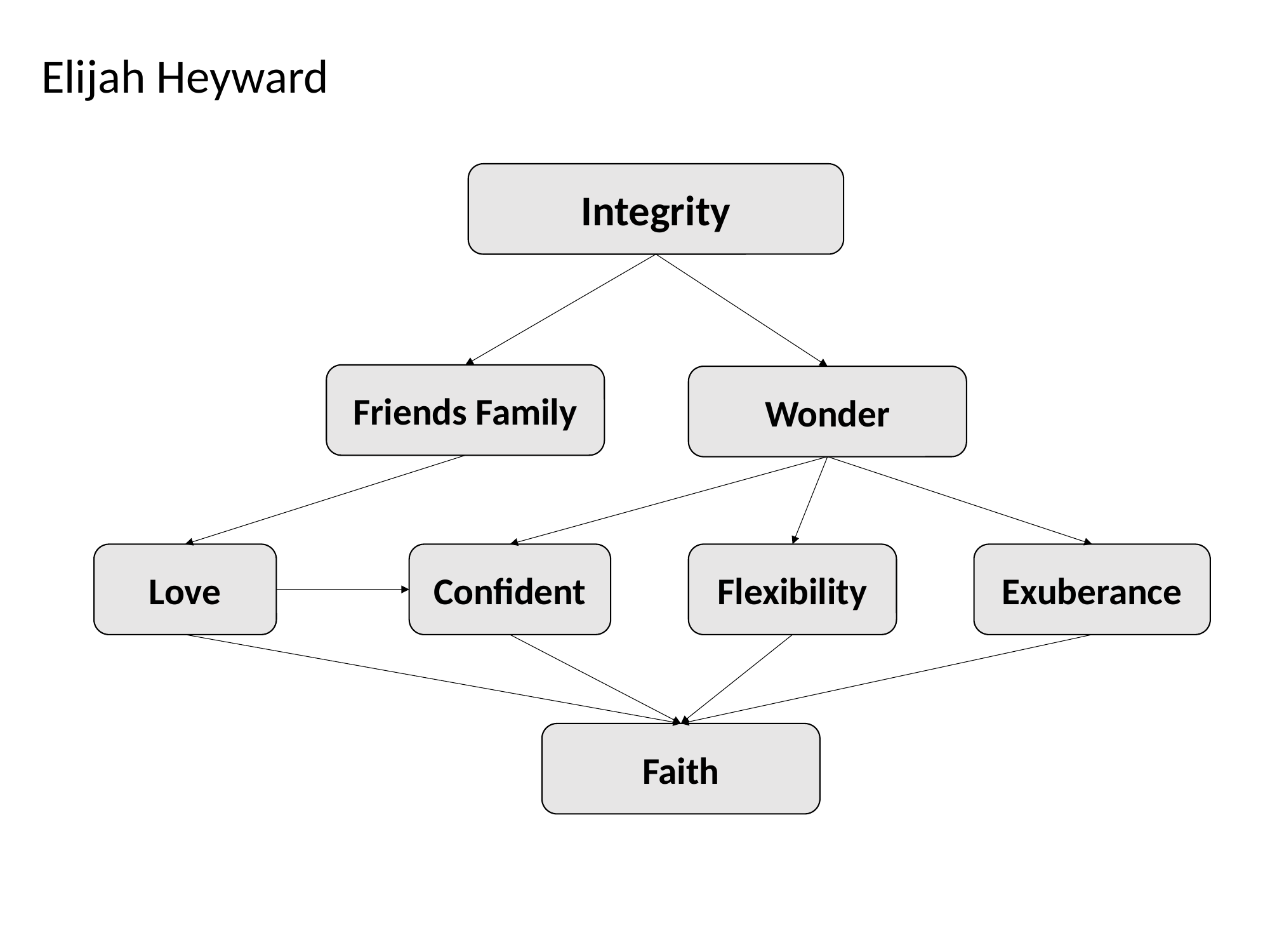

Elijah Heyward
Integrity
Friends Family
Wonder
Love
Confident
Flexibility
Exuberance
Faith